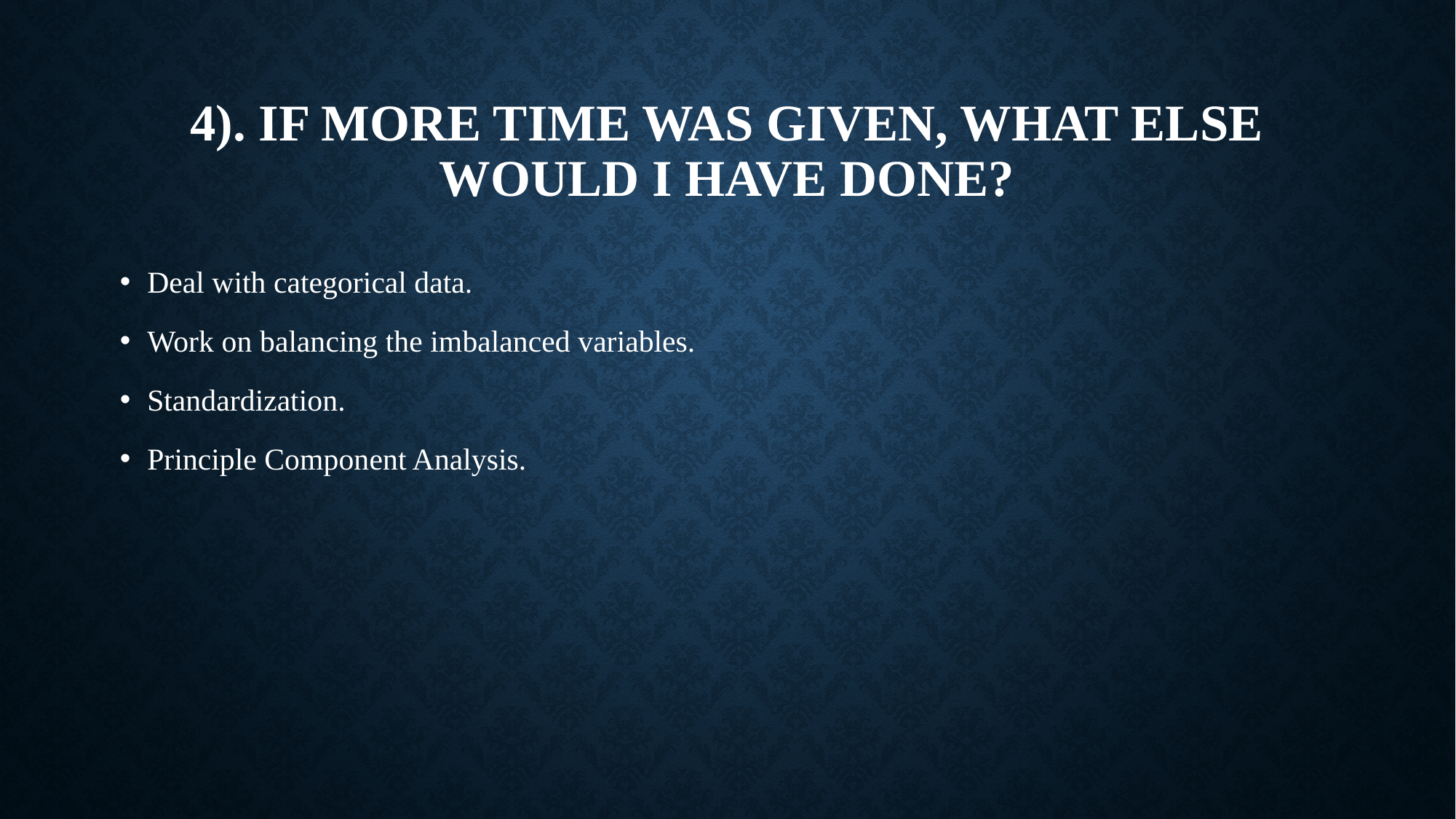

# 4). If more time was given, what else would I have done?
Deal with categorical data.
Work on balancing the imbalanced variables.
Standardization.
Principle Component Analysis.